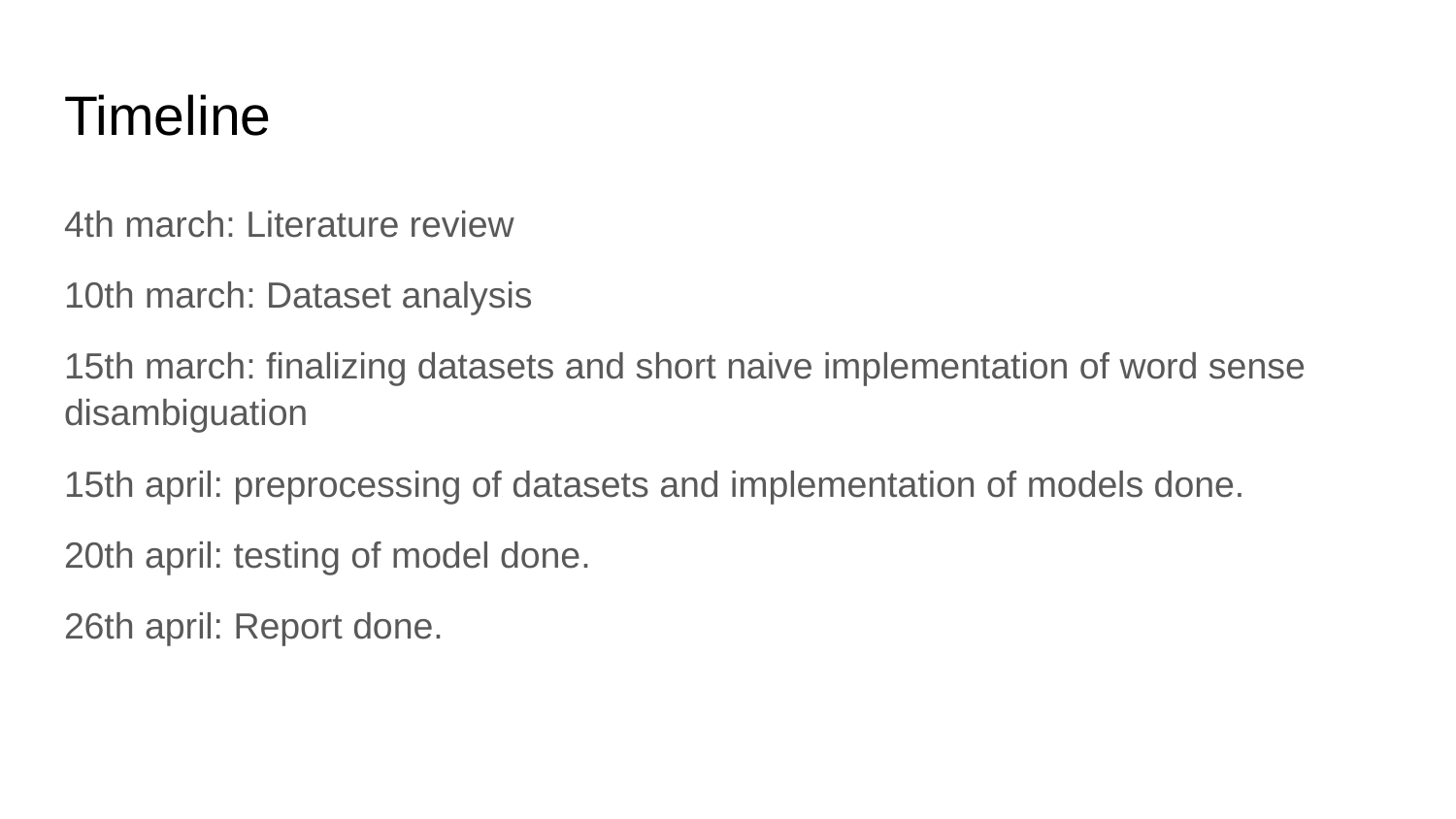

# Timeline
4th march: Literature review
10th march: Dataset analysis
15th march: finalizing datasets and short naive implementation of word sense disambiguation
15th april: preprocessing of datasets and implementation of models done.
20th april: testing of model done.
26th april: Report done.